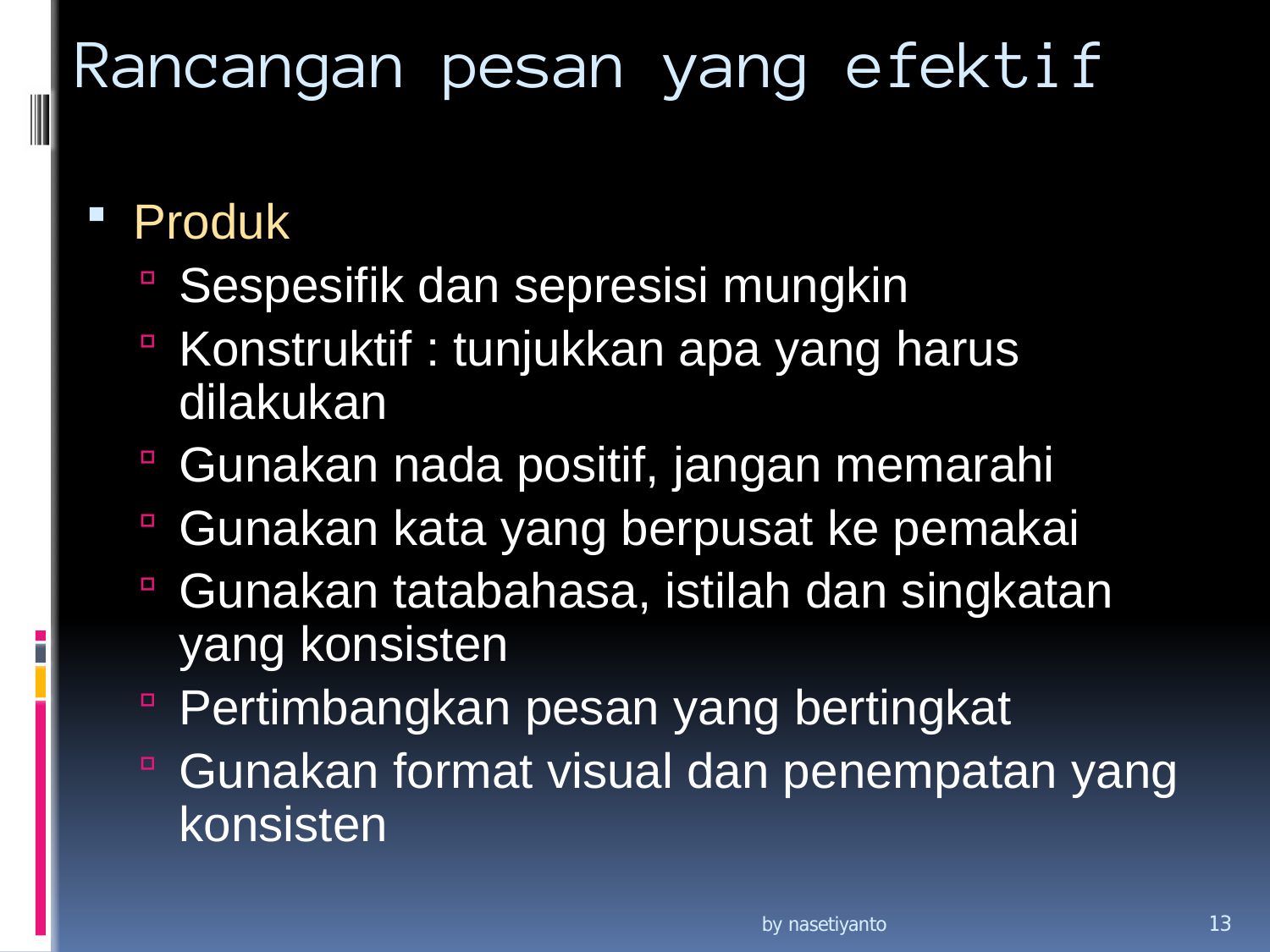

# Rancangan pesan yang efektif
Produk
Sespesifik dan sepresisi mungkin
Konstruktif : tunjukkan apa yang harus dilakukan
Gunakan nada positif, jangan memarahi
Gunakan kata yang berpusat ke pemakai
Gunakan tatabahasa, istilah dan singkatan yang konsisten
Pertimbangkan pesan yang bertingkat
Gunakan format visual dan penempatan yang konsisten
by nasetiyanto
13